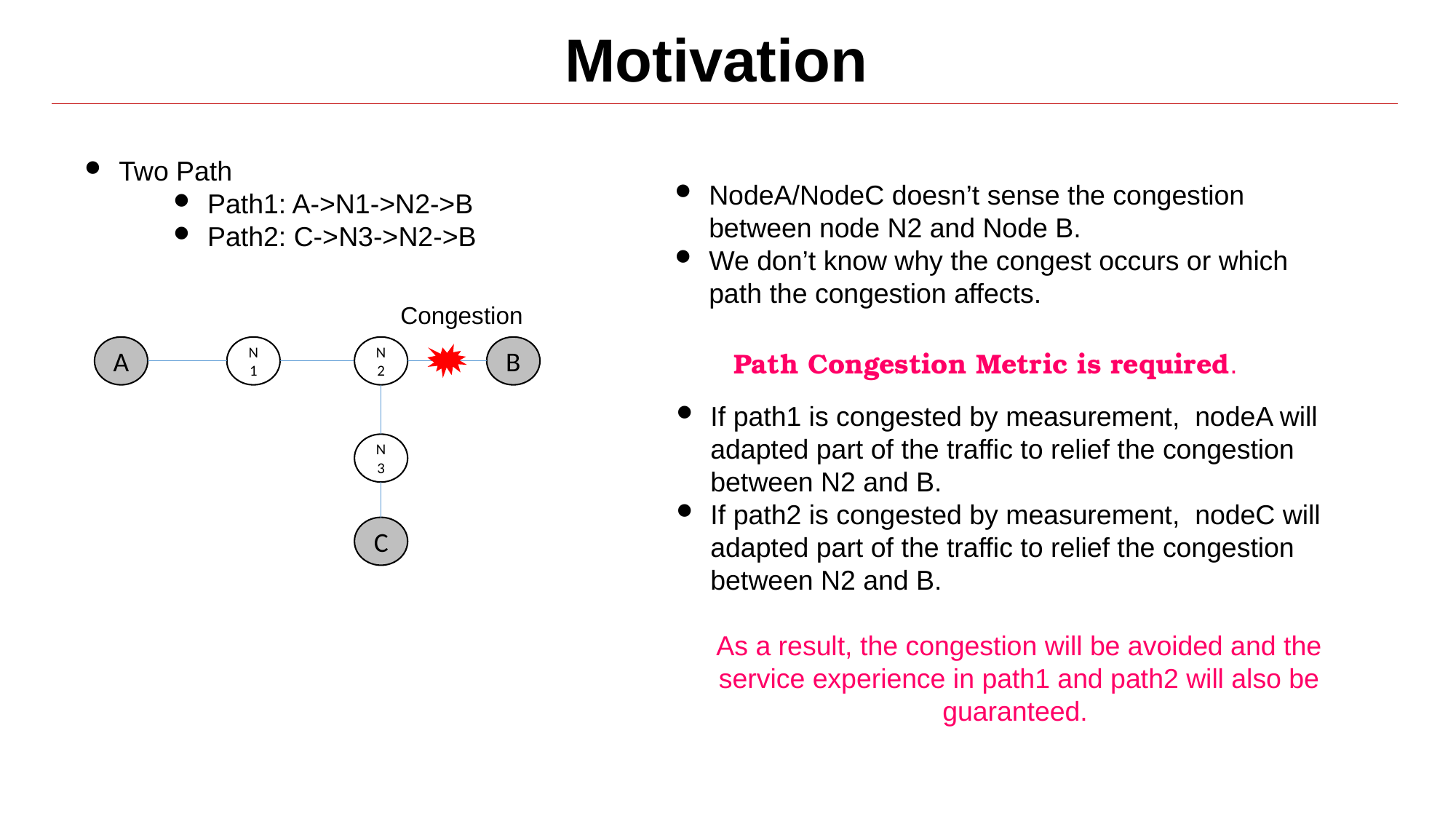

# Motivation
Two Path
Path1: A->N1->N2->B
Path2: C->N3->N2->B
NodeA/NodeC doesn’t sense the congestion between node N2 and Node B.
We don’t know why the congest occurs or which path the congestion affects.
Congestion
A
N1
N2
B
Path Congestion Metric is required.

If path1 is congested by measurement,  nodeA will adapted part of the traffic to relief the congestion between N2 and B.
If path2 is congested by measurement,  nodeC will adapted part of the traffic to relief the congestion between N2 and B.

As a result, the congestion will be avoided and the service experience in path1 and path2 will also be guaranteed.
N3
C